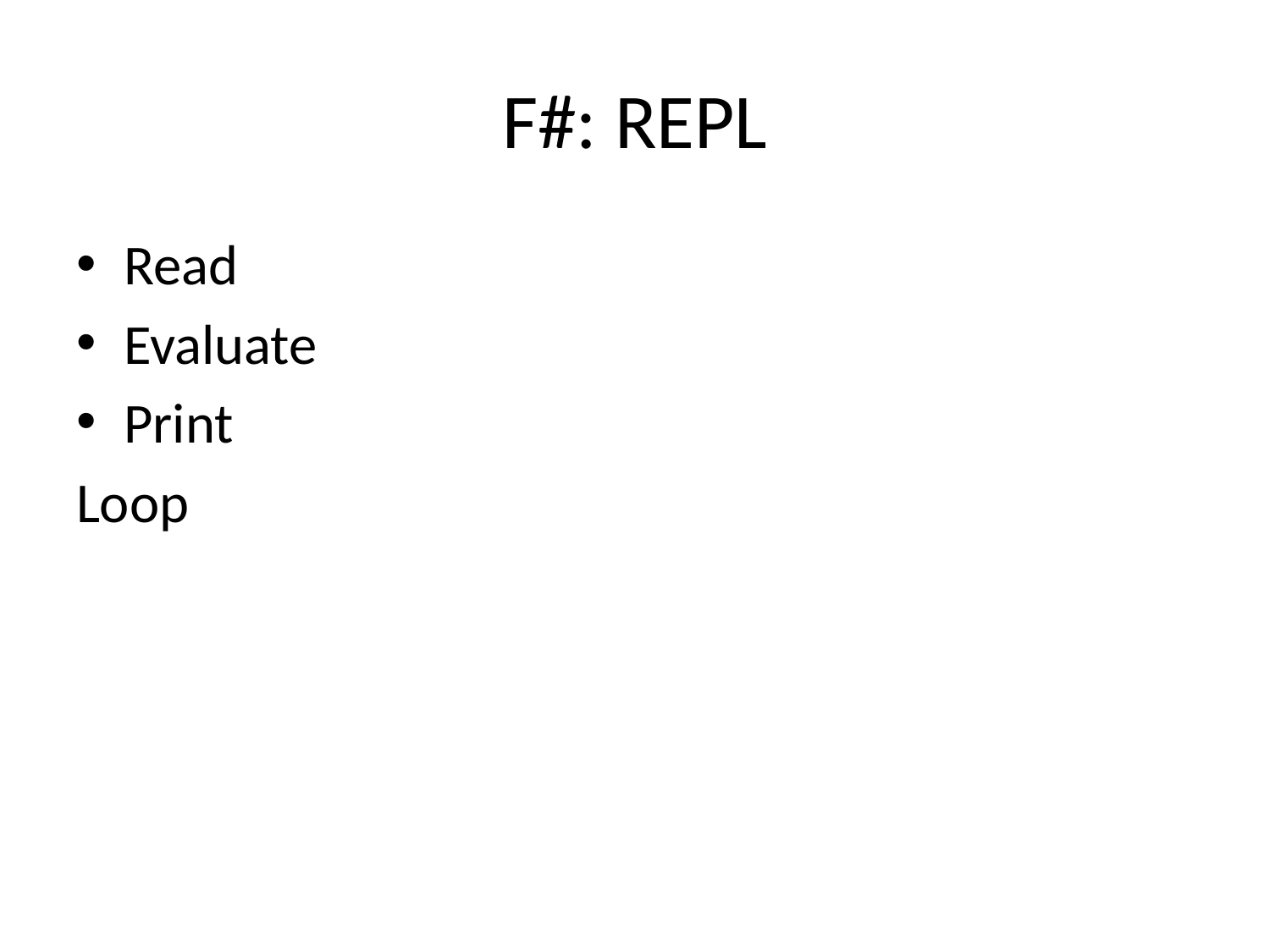

# F#: REPL
Read
Evaluate
Print
Loop